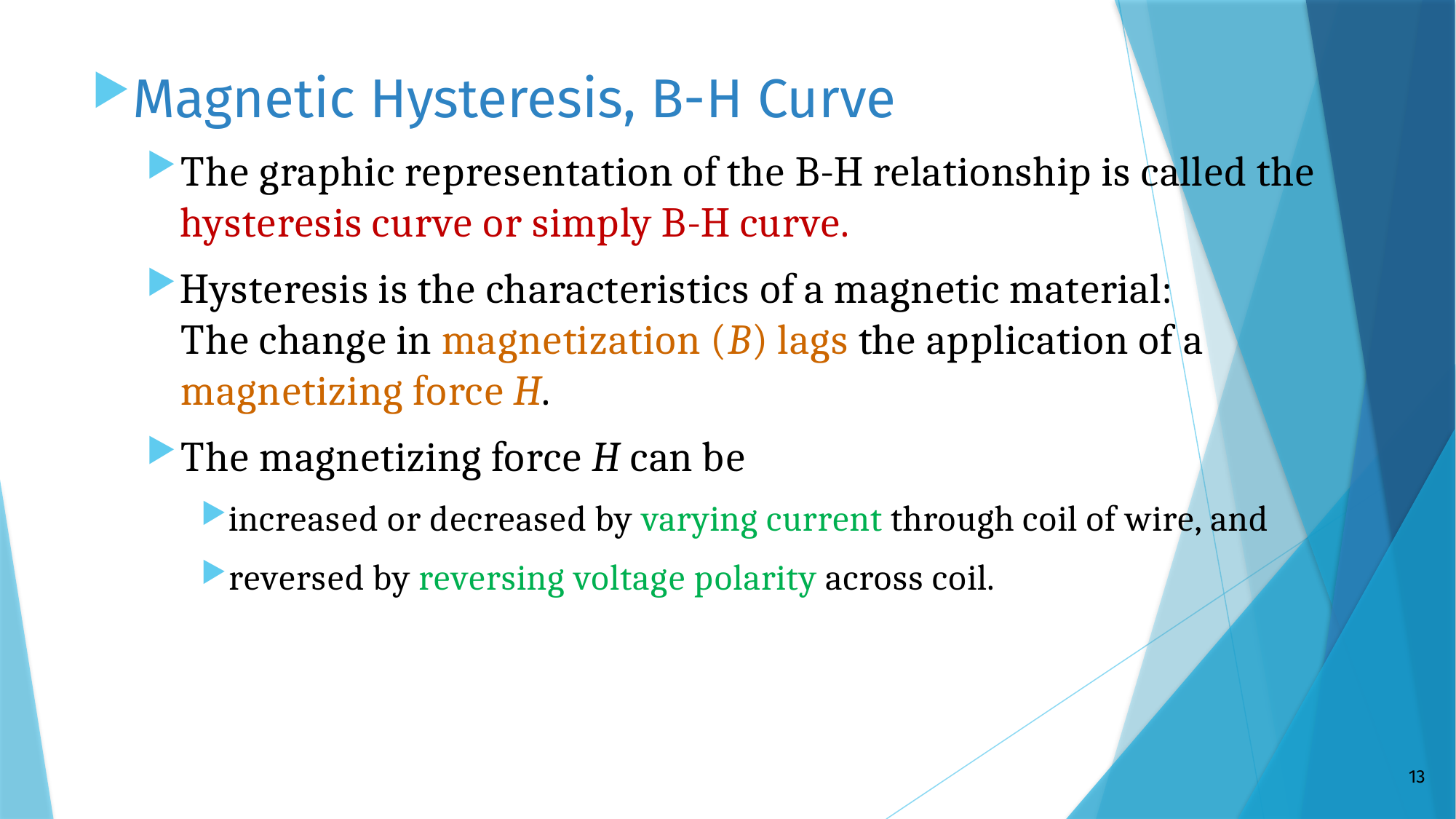

Magnetic Hysteresis, B-H Curve
The graphic representation of the B-H relationship is called the hysteresis curve or simply B-H curve.
Hysteresis is the characteristics of a magnetic material: The change in magnetization (B) lags the application of a magnetizing force H.
The magnetizing force H can be
increased or decreased by varying current through coil of wire, and
reversed by reversing voltage polarity across coil.
13